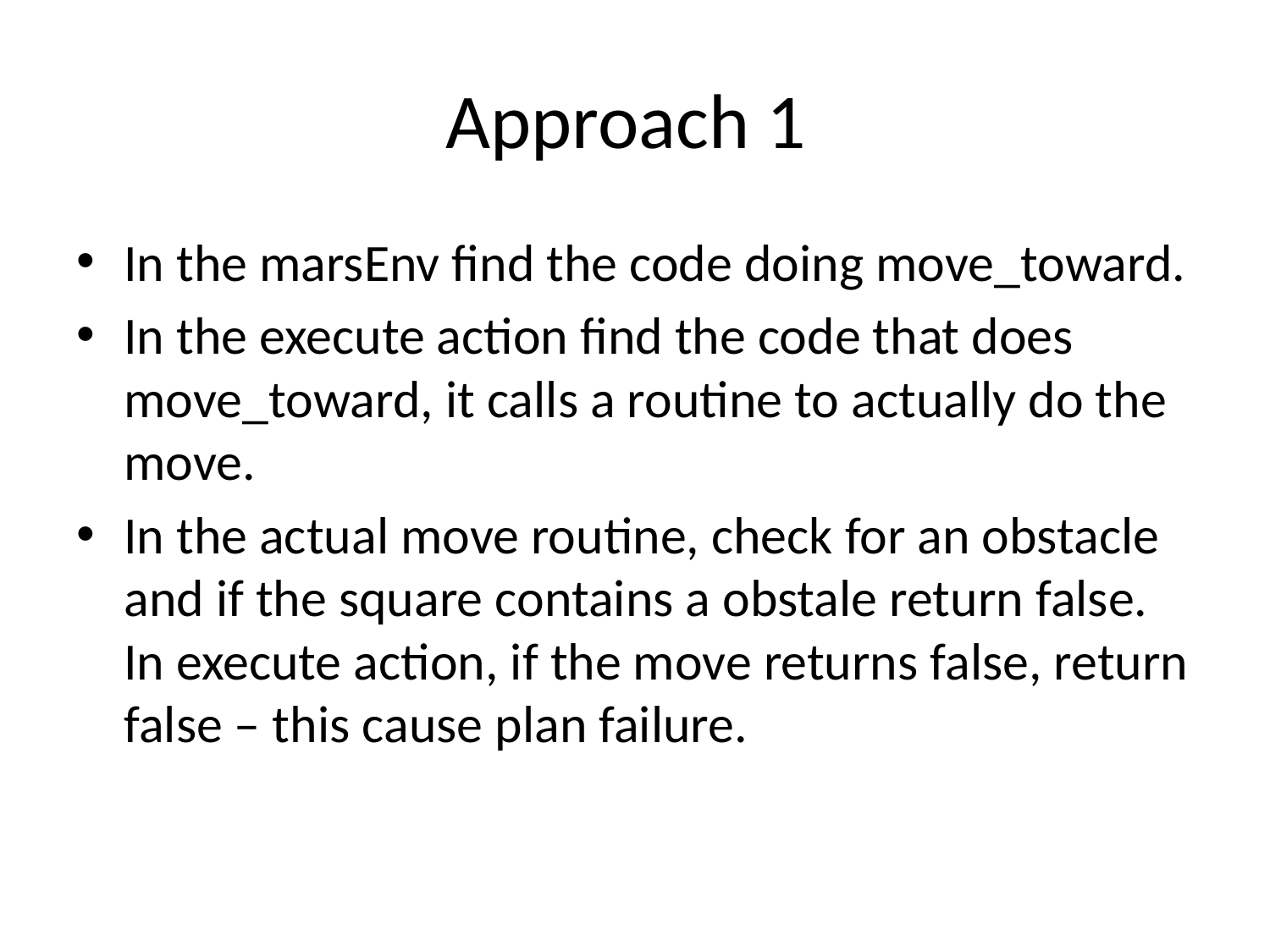

# Approach 1
In the marsEnv find the code doing move_toward.
In the execute action find the code that does move_toward, it calls a routine to actually do the move.
In the actual move routine, check for an obstacle and if the square contains a obstale return false. In execute action, if the move returns false, return false – this cause plan failure.